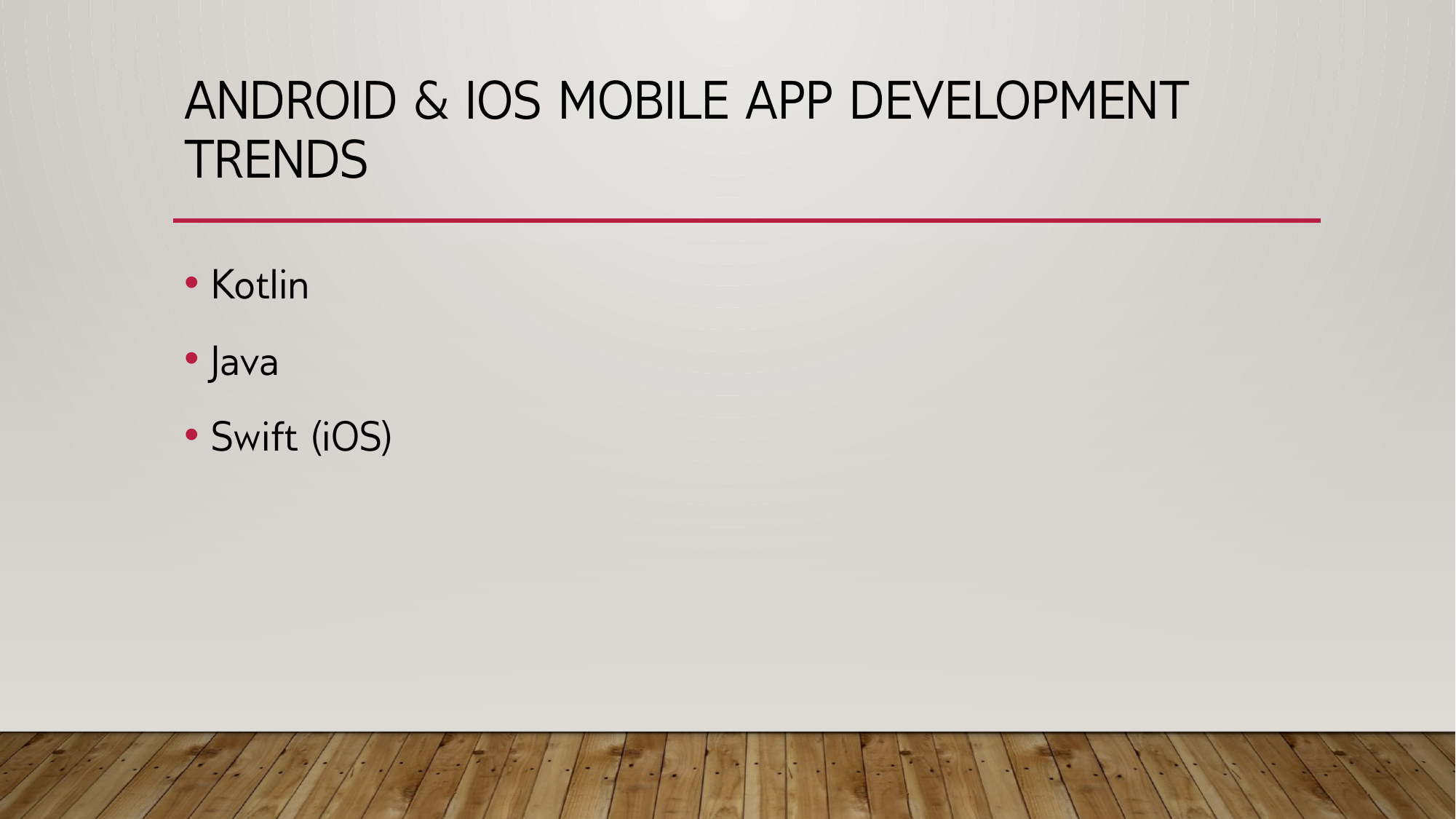

# ANDROID & iOS MOBILE App DEVELOPMENT TRENDS
Kotlin
Java
Swift (iOS)